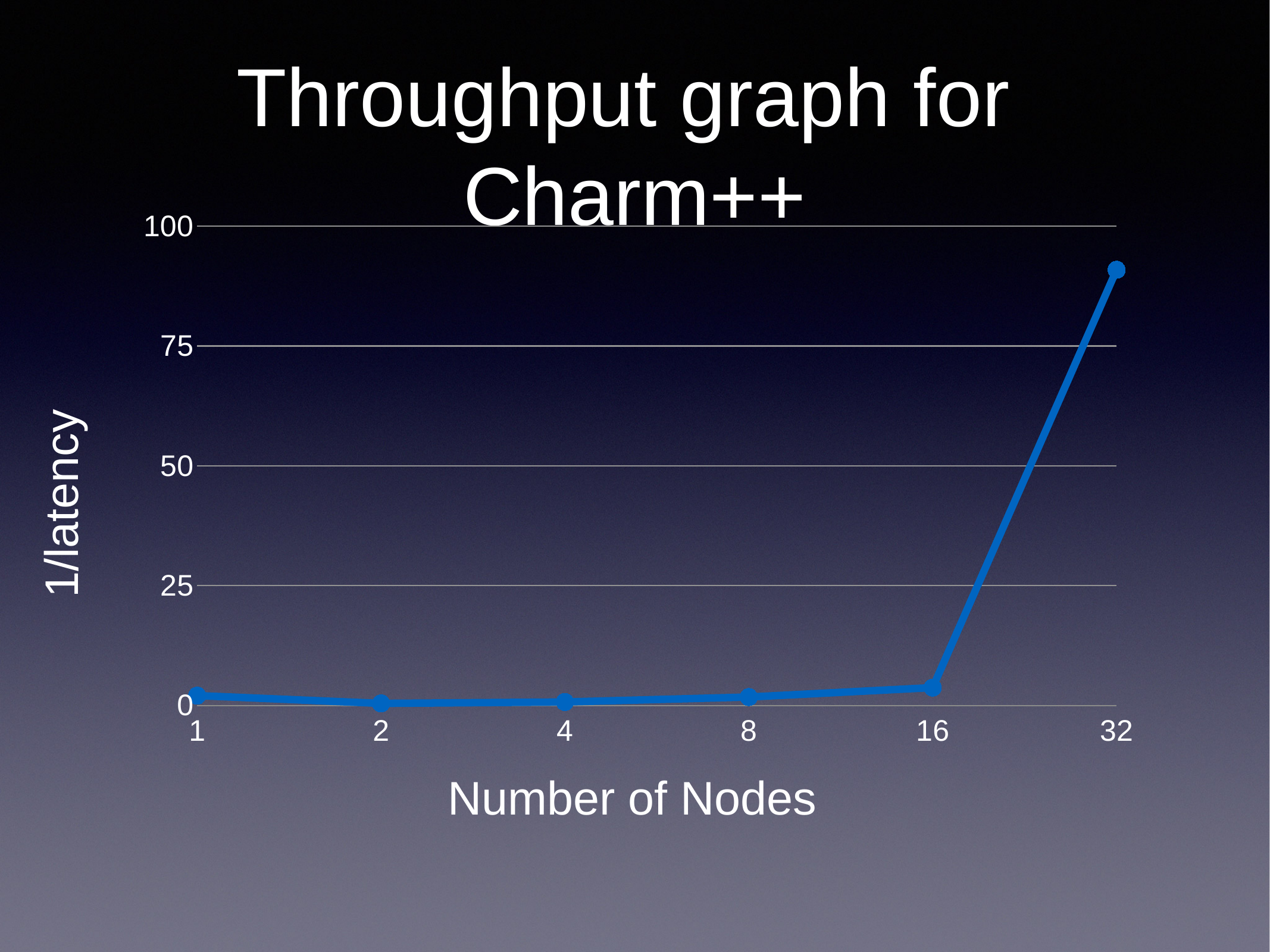

# Throughput graph for  Charm++

### Chart:

| Category | Region 1 |
|---|---|
| 1 | 2.06 |
| 2 | 0.437 |
| 4 | 0.73 |
| 8 | 1.76 |
| 16 | 3.731 |
| 32 | 90.9 |
1/latency
Number of Nodes